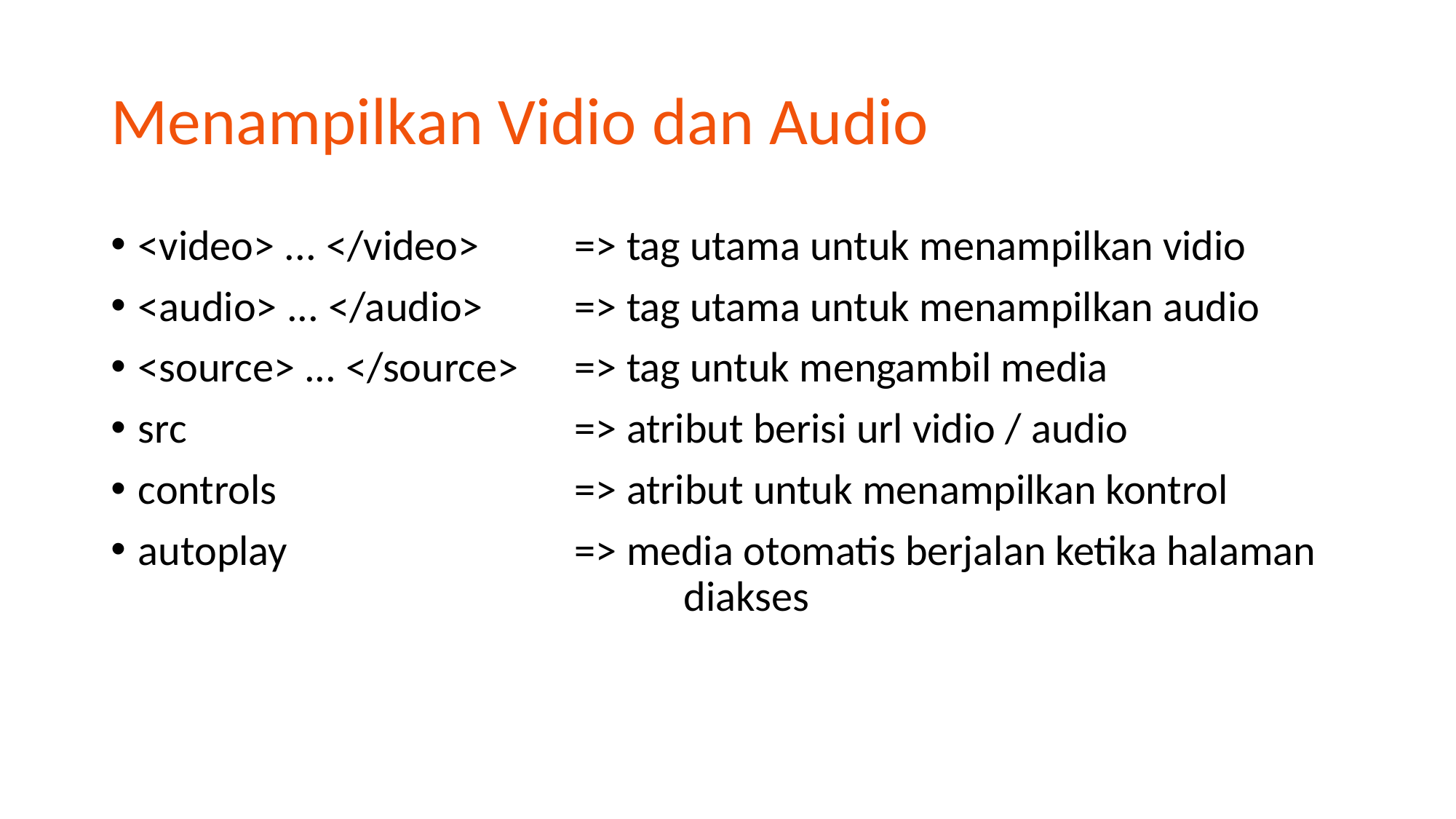

# Menampilkan Vidio dan Audio
<video> ... </video>	=> tag utama untuk menampilkan vidio
<audio> ... </audio>	=> tag utama untuk menampilkan audio
<source> ... </source>	=> tag untuk mengambil media
src				=> atribut berisi url vidio / audio
controls			=> atribut untuk menampilkan kontrol
autoplay			=> media otomatis berjalan ketika halaman 						diakses